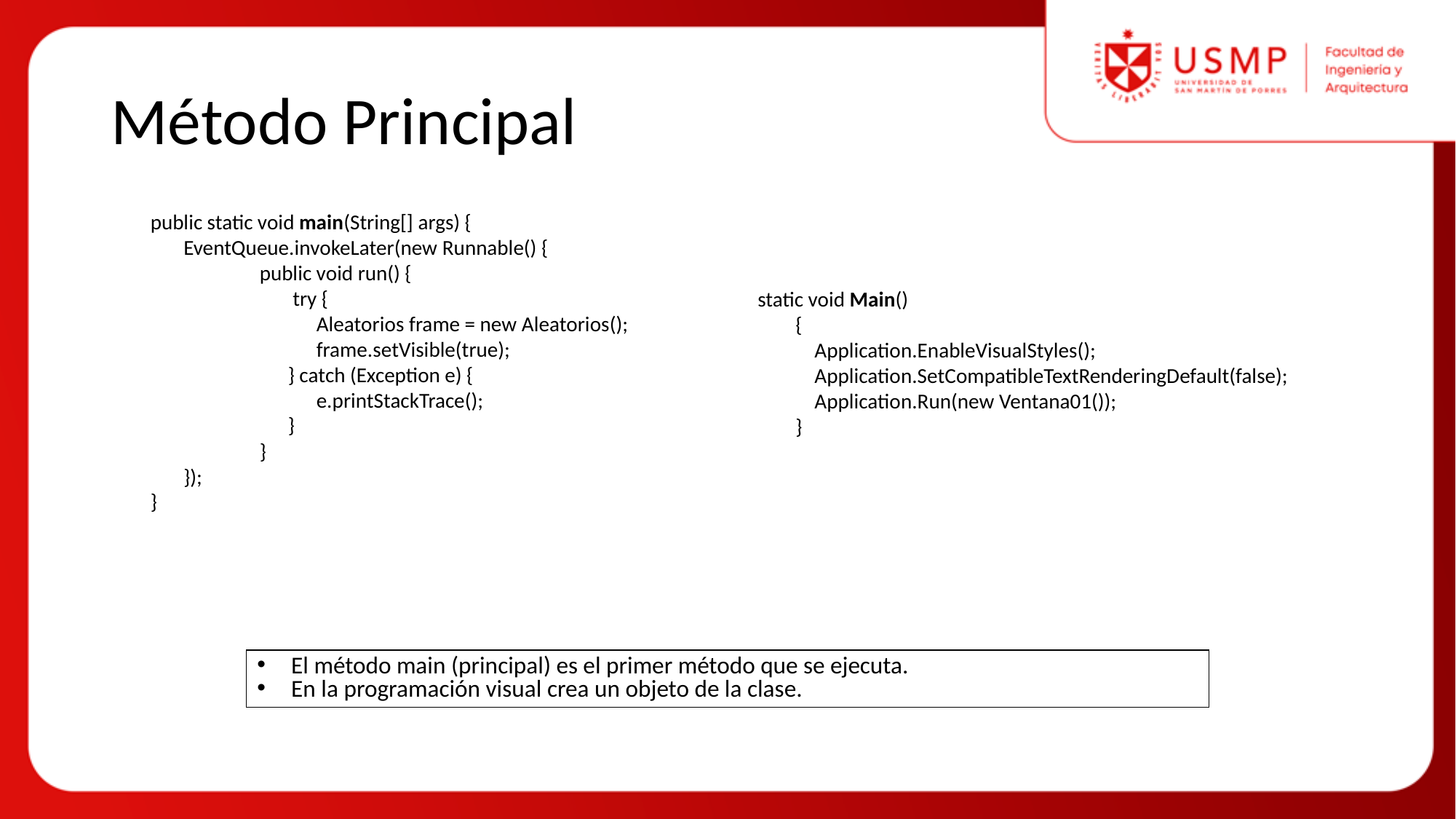

# Método Principal
public static void main(String[] args) {
       EventQueue.invokeLater(new Runnable() {
	public void run() {
	       try {
	            Aleatorios frame = new Aleatorios();
	            frame.setVisible(true);
	      } catch (Exception e) {
	            e.printStackTrace();
	      }
	}
       });
}
static void Main()
        {
            Application.EnableVisualStyles();
            Application.SetCompatibleTextRenderingDefault(false);
            Application.Run(new Ventana01());
        }
El método main (principal) es el primer método que se ejecuta.
En la programación visual crea un objeto de la clase.